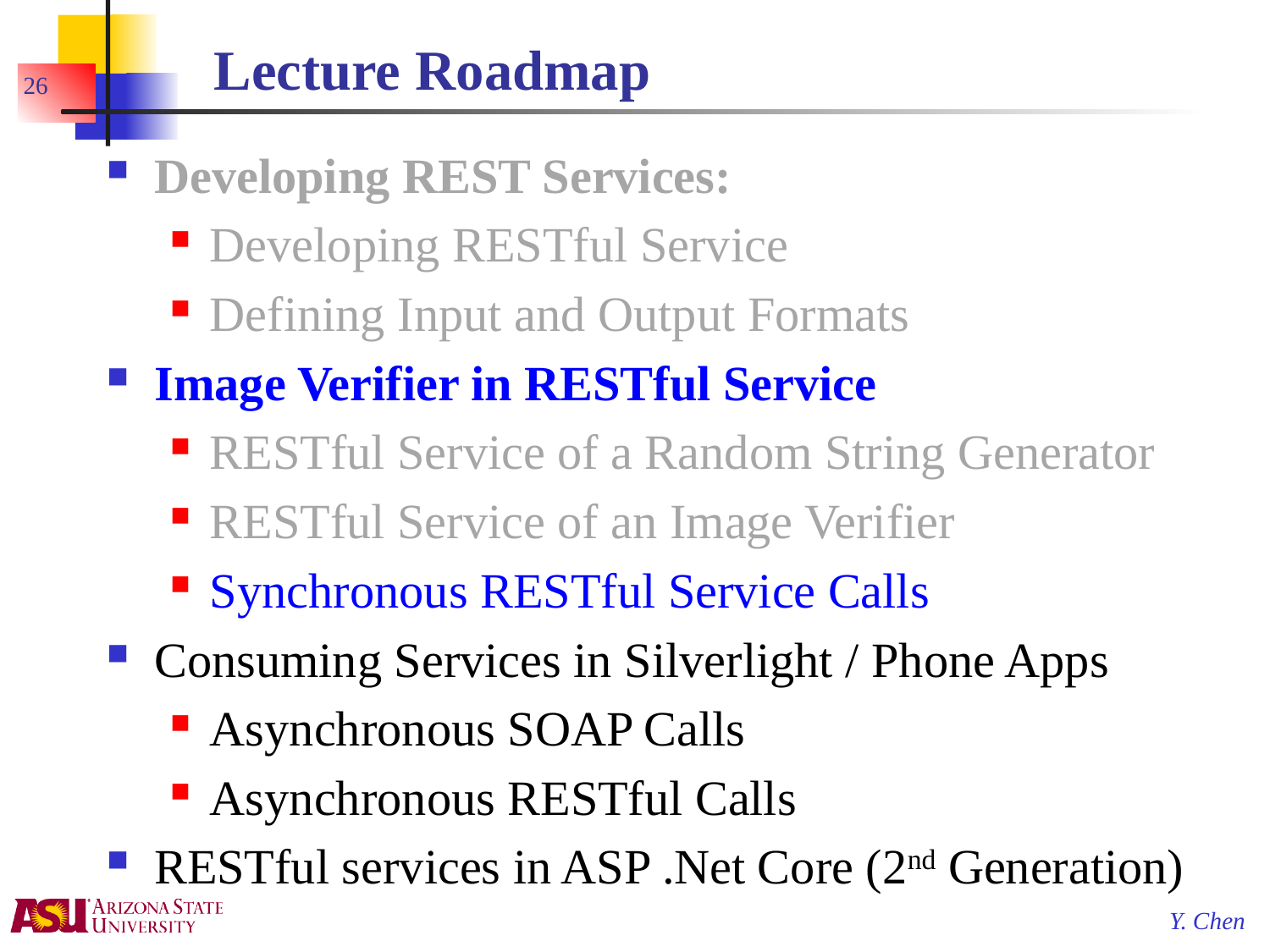

# Lecture Roadmap
26
Developing REST Services:
Developing RESTful Service
Defining Input and Output Formats
Image Verifier in RESTful Service
RESTful Service of a Random String Generator
RESTful Service of an Image Verifier
Synchronous RESTful Service Calls
Consuming Services in Silverlight / Phone Apps
Asynchronous SOAP Calls
Asynchronous RESTful Calls
RESTful services in ASP .Net Core (2nd Generation)